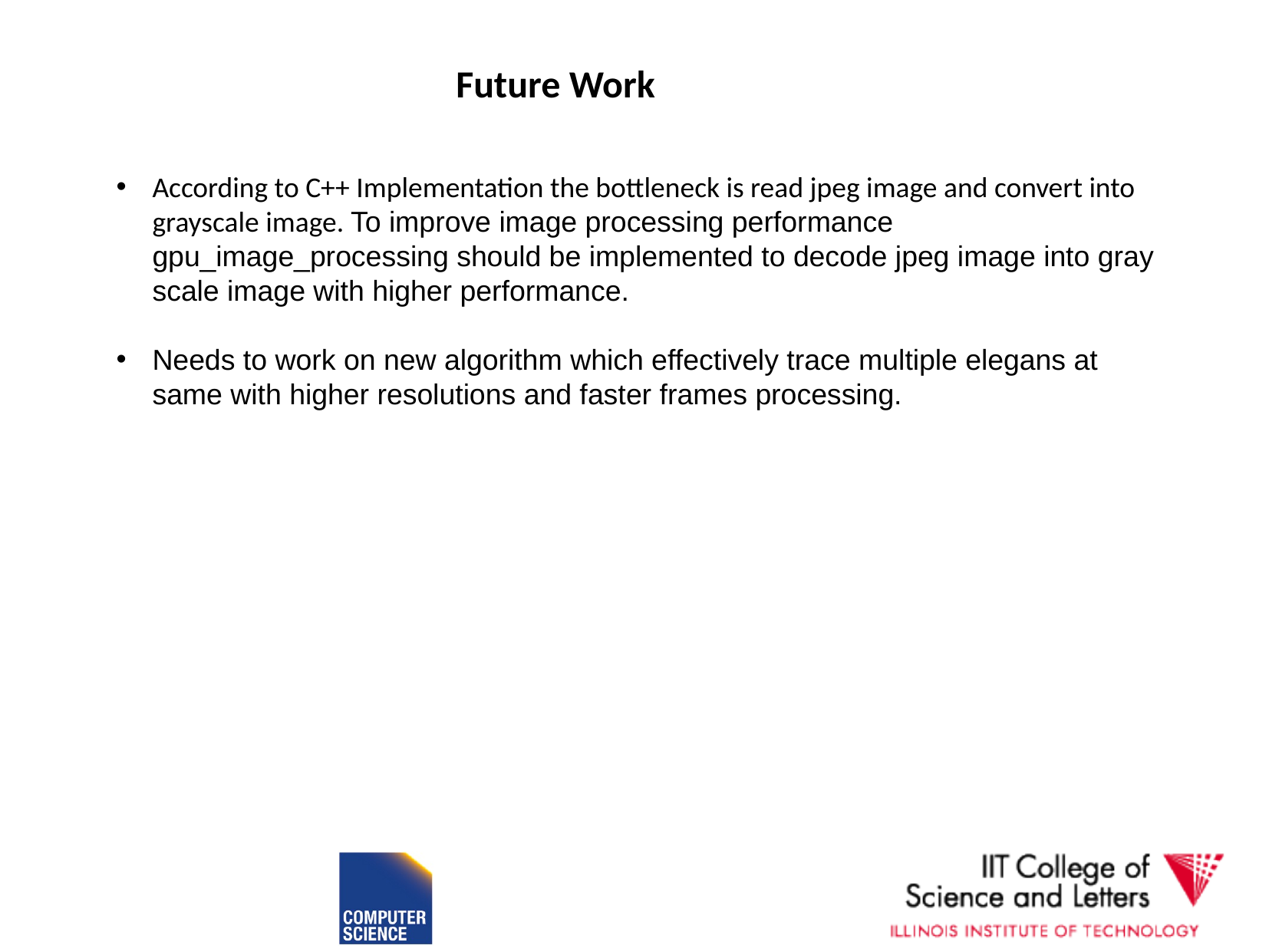

Future Work
According to C++ Implementation the bottleneck is read jpeg image and convert into grayscale image. To improve image processing performance gpu_image_processing should be implemented to decode jpeg image into gray scale image with higher performance.

Needs to work on new algorithm which effectively trace multiple elegans at same with higher resolutions and faster frames processing.